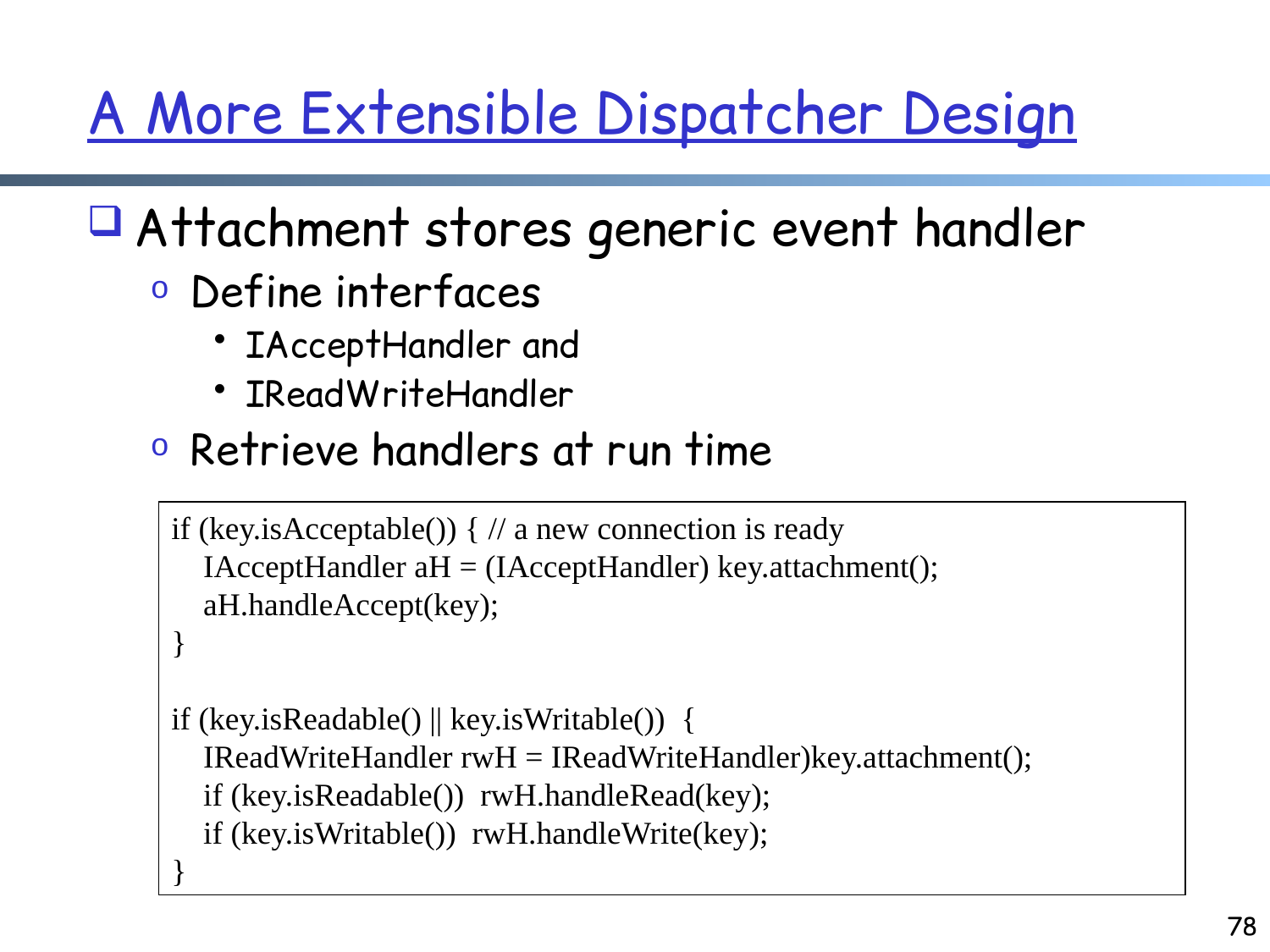

# A More Extensible Dispatcher Design
Attachment stores generic event handler
Define interfaces
IAcceptHandler and
IReadWriteHandler
Retrieve handlers at run time

if (key.isAcceptable()) { // a new connection is ready
    IAcceptHandler aH = (IAcceptHandler) key.attachment();
    aH.handleAccept(key);
}

if (key.isReadable() || key.isWritable())  {
    IReadWriteHandler rwH = IReadWriteHandler)key.attachment();
    if (key.isReadable())  rwH.handleRead(key);
    if (key.isWritable())  rwH.handleWrite(key);
}
78